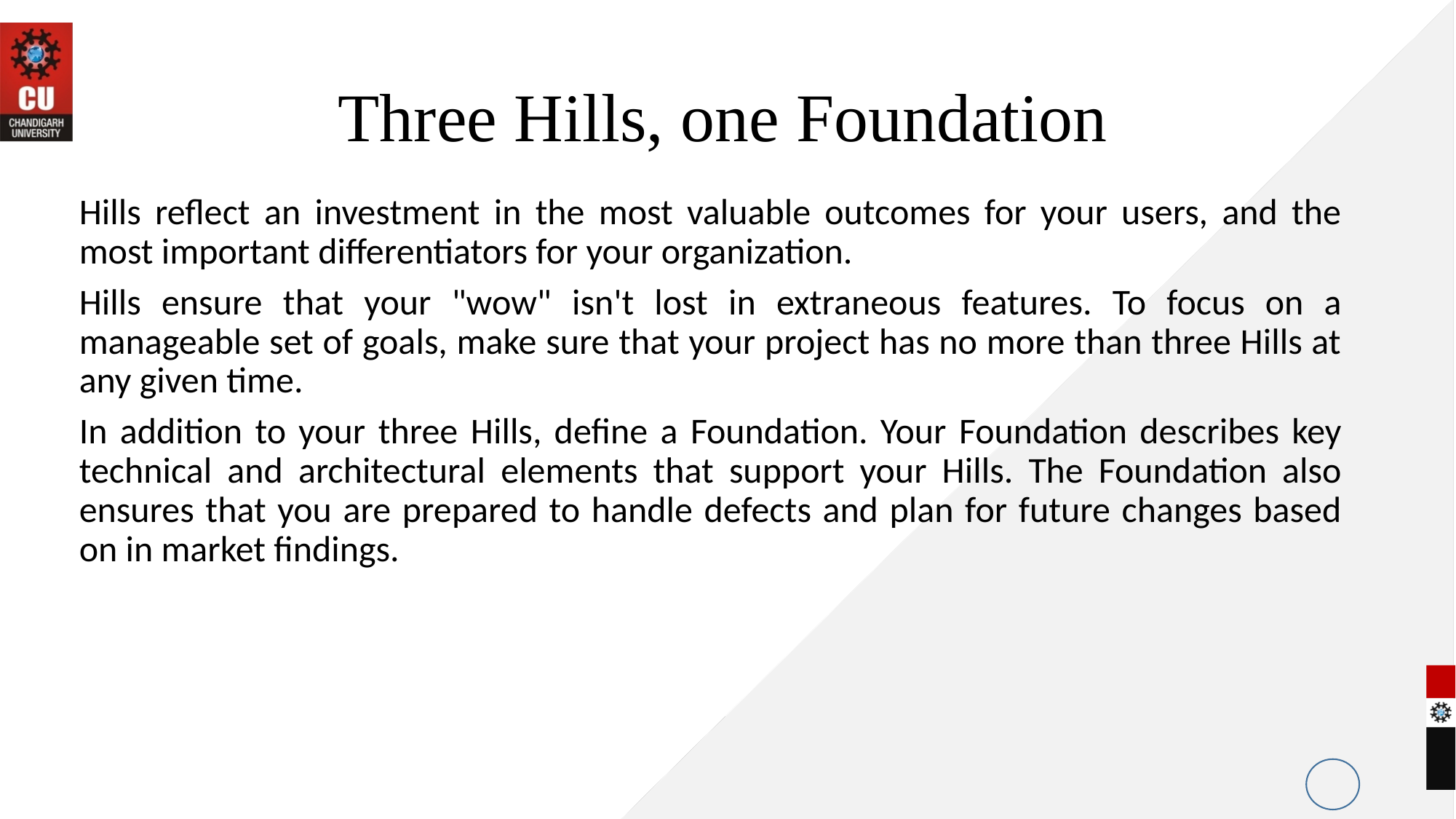

# Three Hills, one Foundation
Hills reflect an investment in the most valuable outcomes for your users, and the most important differentiators for your organization.
Hills ensure that your "wow" isn't lost in extraneous features. To focus on a manageable set of goals, make sure that your project has no more than three Hills at any given time.
In addition to your three Hills, define a Foundation. Your Foundation describes key technical and architectural elements that support your Hills. The Foundation also ensures that you are prepared to handle defects and plan for future changes based on in market findings.